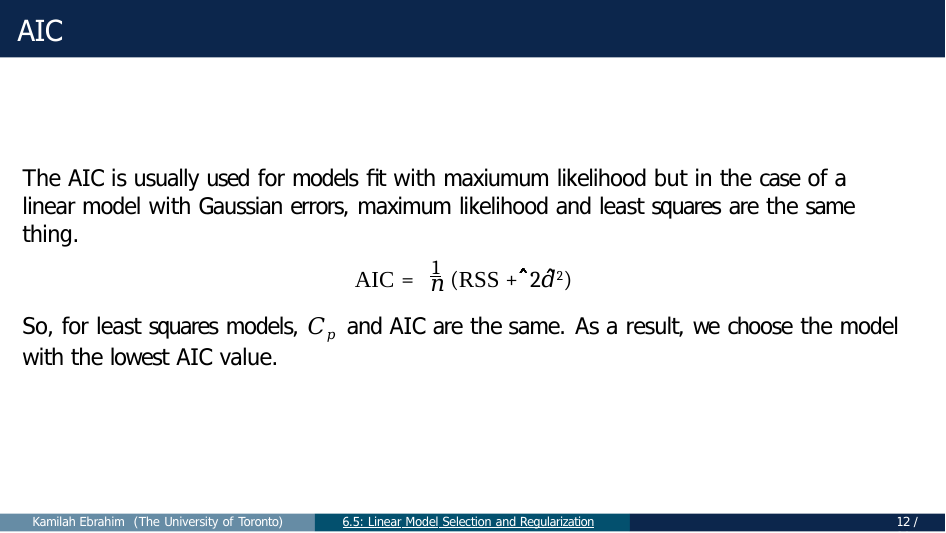

AIC
The AIC is usually used for models fit with maxiumum likelihood but in the case of a linear model with Gaussian errors, maximum likelihood and least squares are the same thing.
AIC = 1 (RSS + 2𝑑𝜎̂2)
𝑛
So, for least squares models, 𝐶𝑝 and AIC are the same. As a result, we choose the model with the lowest AIC value.
Kamilah Ebrahim (The University of Toronto)
6.5: Linear Model Selection and Regularization
12 / 26